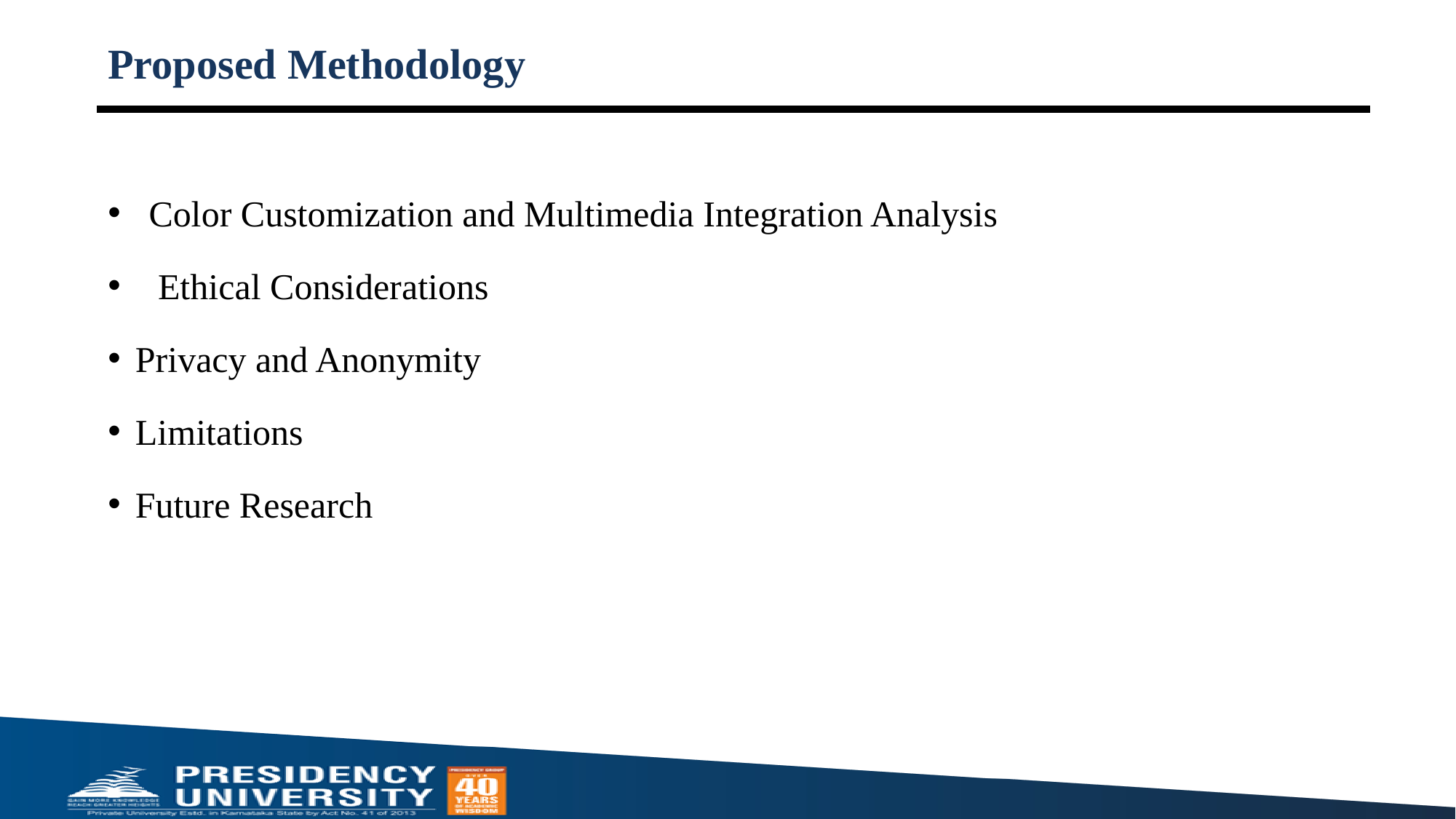

# Proposed Methodology
Color Customization and Multimedia Integration Analysis
 Ethical Considerations
Privacy and Anonymity
Limitations
Future Research